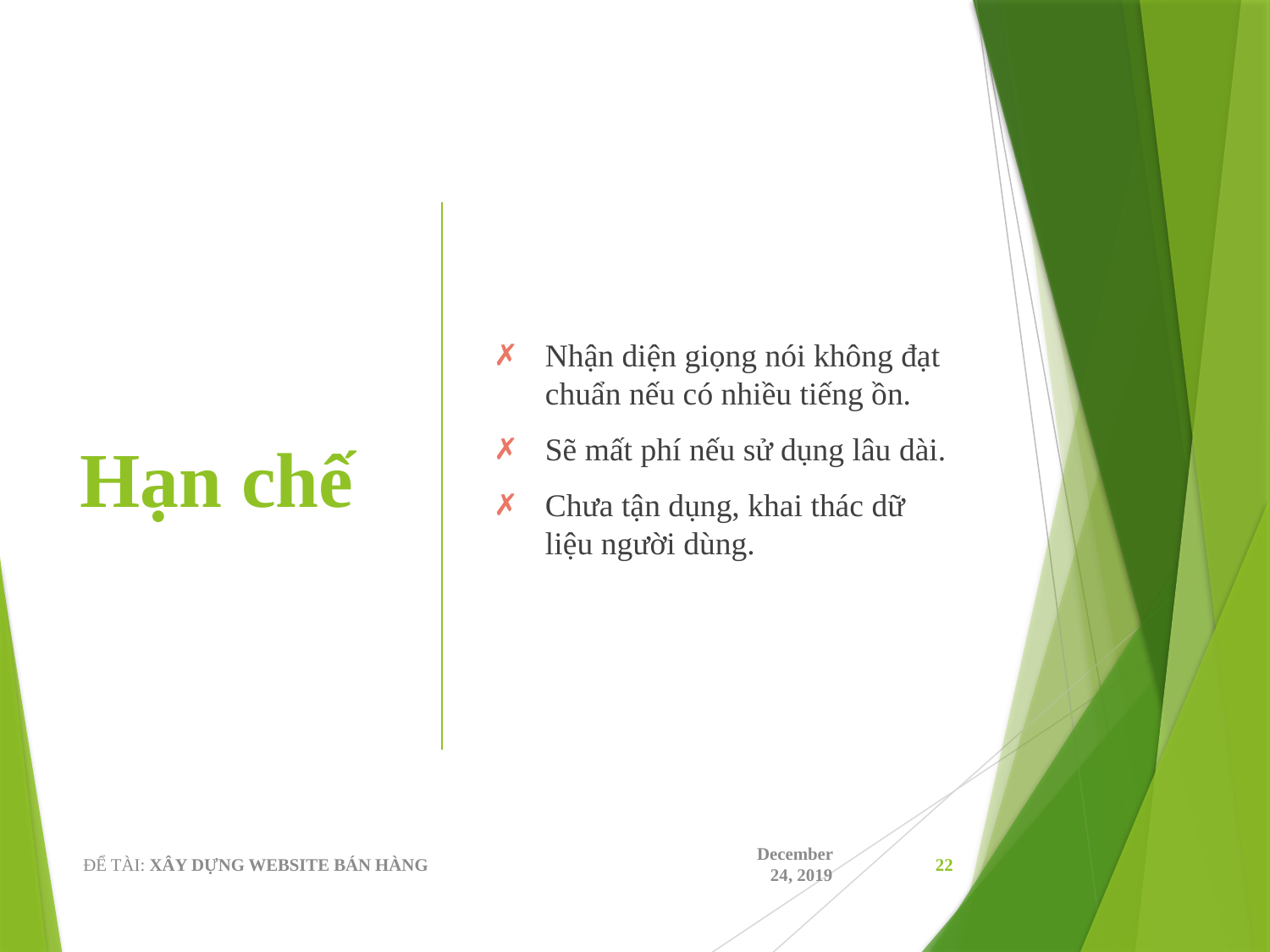

# Hạn chế
Nhận diện giọng nói không đạt chuẩn nếu có nhiều tiếng ồn.
Sẽ mất phí nếu sử dụng lâu dài.
Chưa tận dụng, khai thác dữ liệu người dùng.

ĐỂ TÀI: XÂY DỰNG WEBSITE BÁN HÀNG
December 24, 2019
22